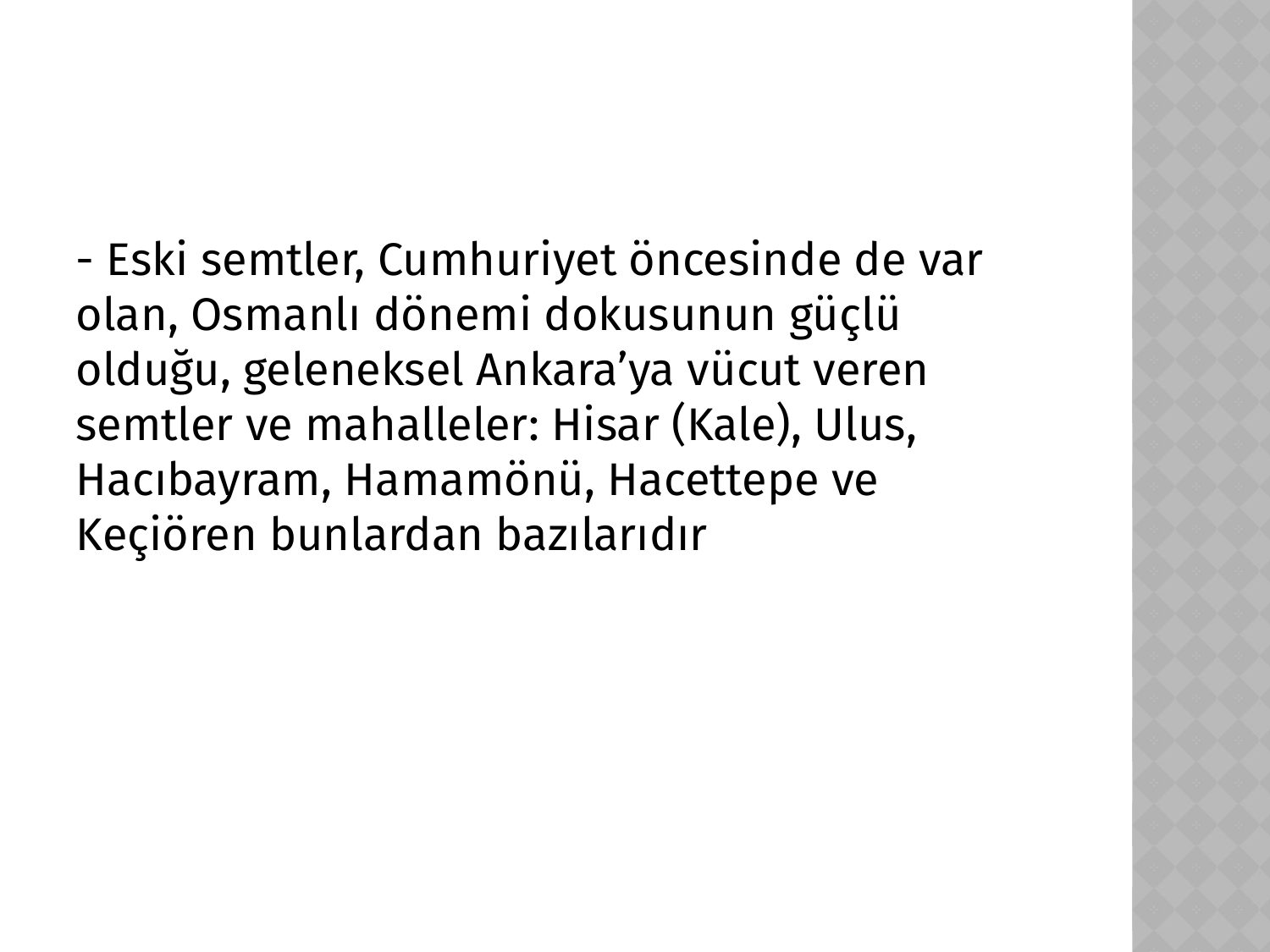

- Eski semtler, Cumhuriyet öncesinde de var olan, Osmanlı dönemi dokusunun güçlü olduğu, geleneksel Ankara’ya vücut veren semtler ve mahalleler: Hisar (Kale), Ulus, Hacıbayram, Hamamönü, Hacettepe ve Keçiören bunlardan bazılarıdır